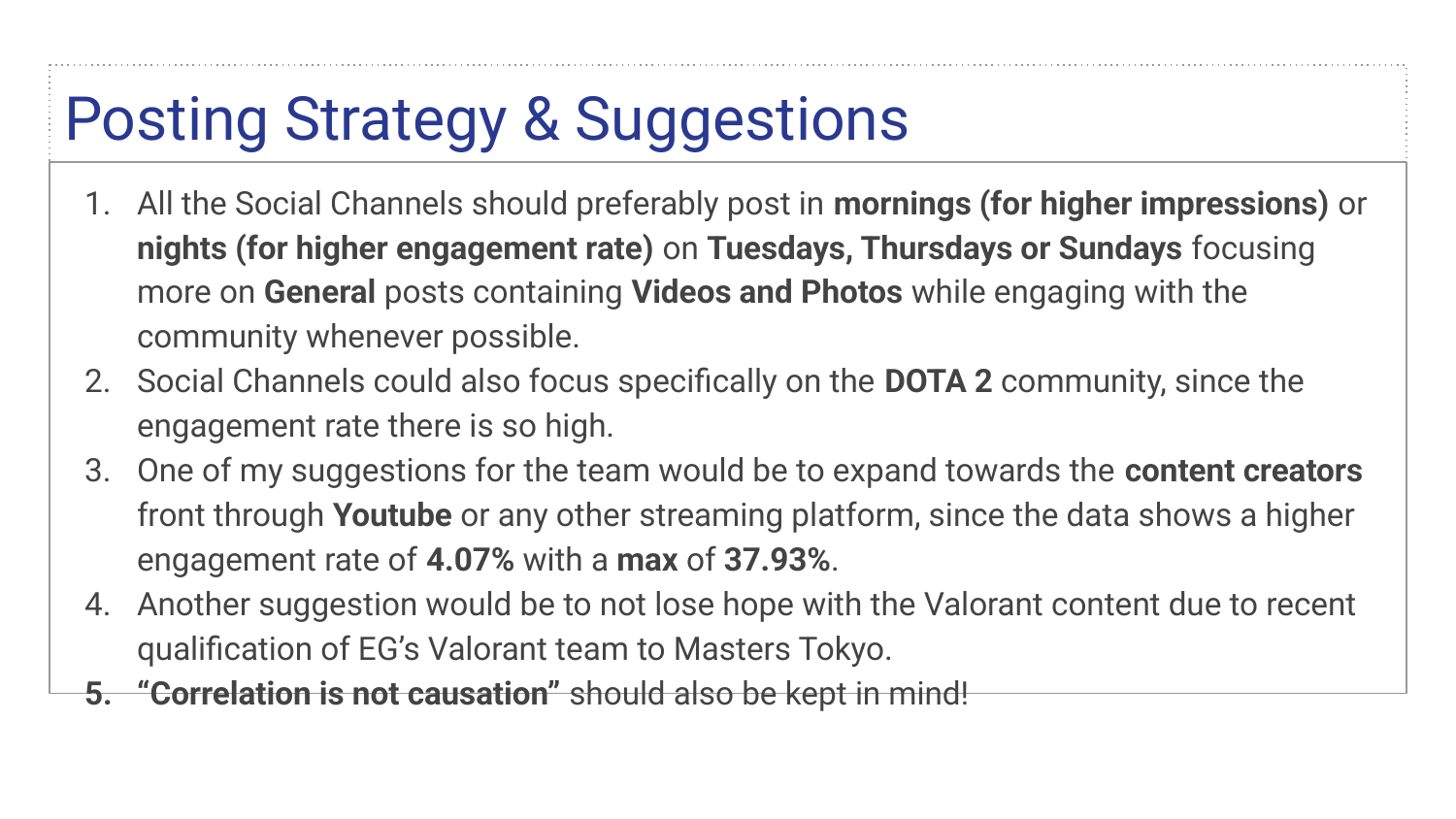

# Posting Strategy & Suggestions
All the Social Channels should preferably post in mornings (for higher impressions) or nights (for higher engagement rate) on Tuesdays, Thursdays or Sundays focusing more on General posts containing Videos and Photos while engaging with the community whenever possible.
Social Channels could also focus specifically on the DOTA 2 community, since the engagement rate there is so high.
One of my suggestions for the team would be to expand towards the content creators front through Youtube or any other streaming platform, since the data shows a higher engagement rate of 4.07% with a max of 37.93%.
Another suggestion would be to not lose hope with the Valorant content due to recent qualification of EG’s Valorant team to Masters Tokyo.
“Correlation is not causation” should also be kept in mind!